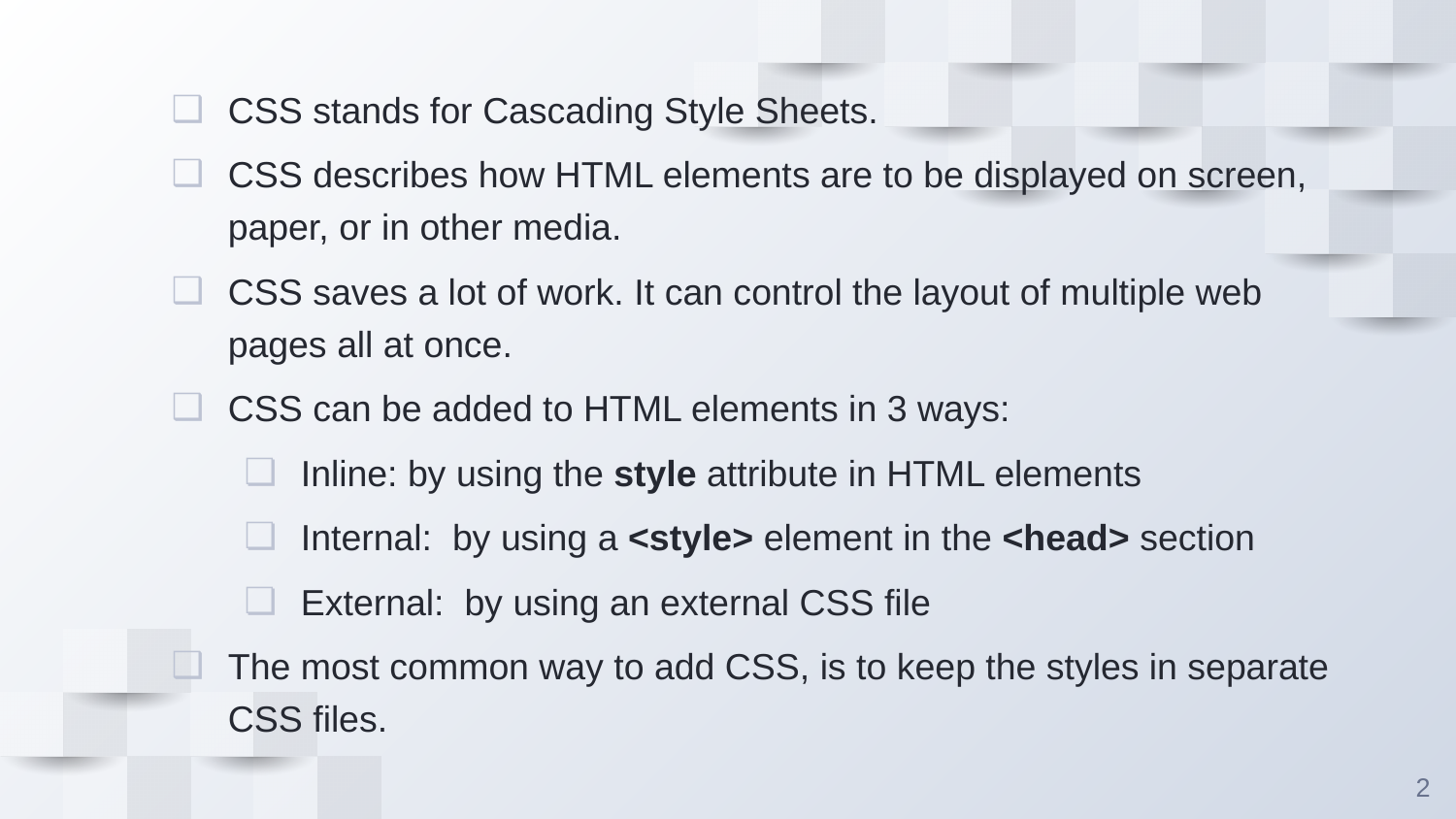

CSS stands for Cascading Style Sheets.
CSS describes how HTML elements are to be displayed on screen, paper, or in other media.
CSS saves a lot of work. It can control the layout of multiple web pages all at once.
CSS can be added to HTML elements in 3 ways:
Inline: by using the style attribute in HTML elements
Internal:  by using a <style> element in the <head> section
External:  by using an external CSS file
The most common way to add CSS, is to keep the styles in separate CSS files.

2